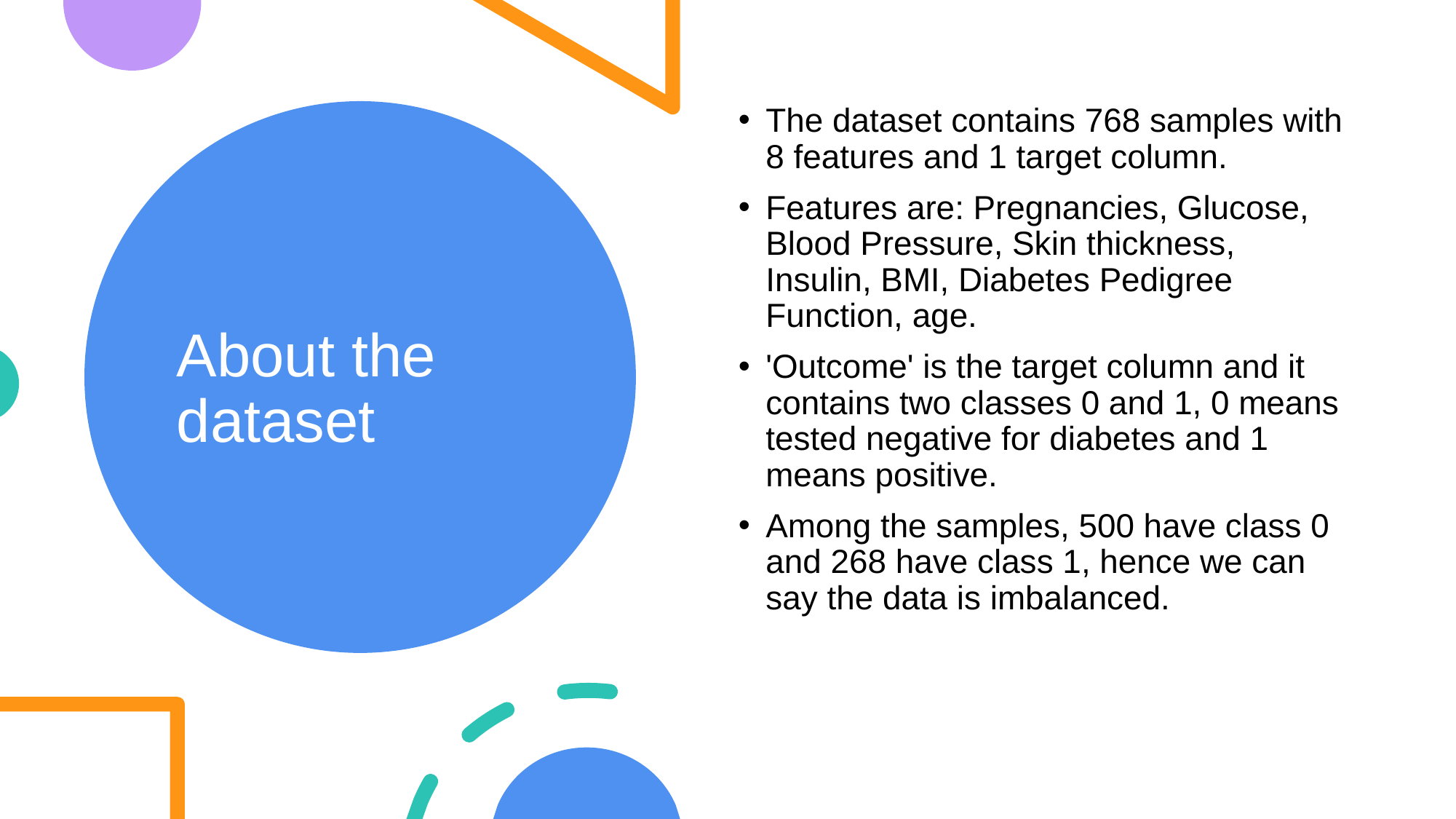

The dataset contains 768 samples with 8 features and 1 target column.
Features are: Pregnancies, Glucose, Blood Pressure, Skin thickness, Insulin, BMI, Diabetes Pedigree Function, age.
'Outcome' is the target column and it contains two classes 0 and 1, 0 means tested negative for diabetes and 1 means positive.
Among the samples, 500 have class 0 and 268 have class 1, hence we can say the data is imbalanced.

# About the dataset